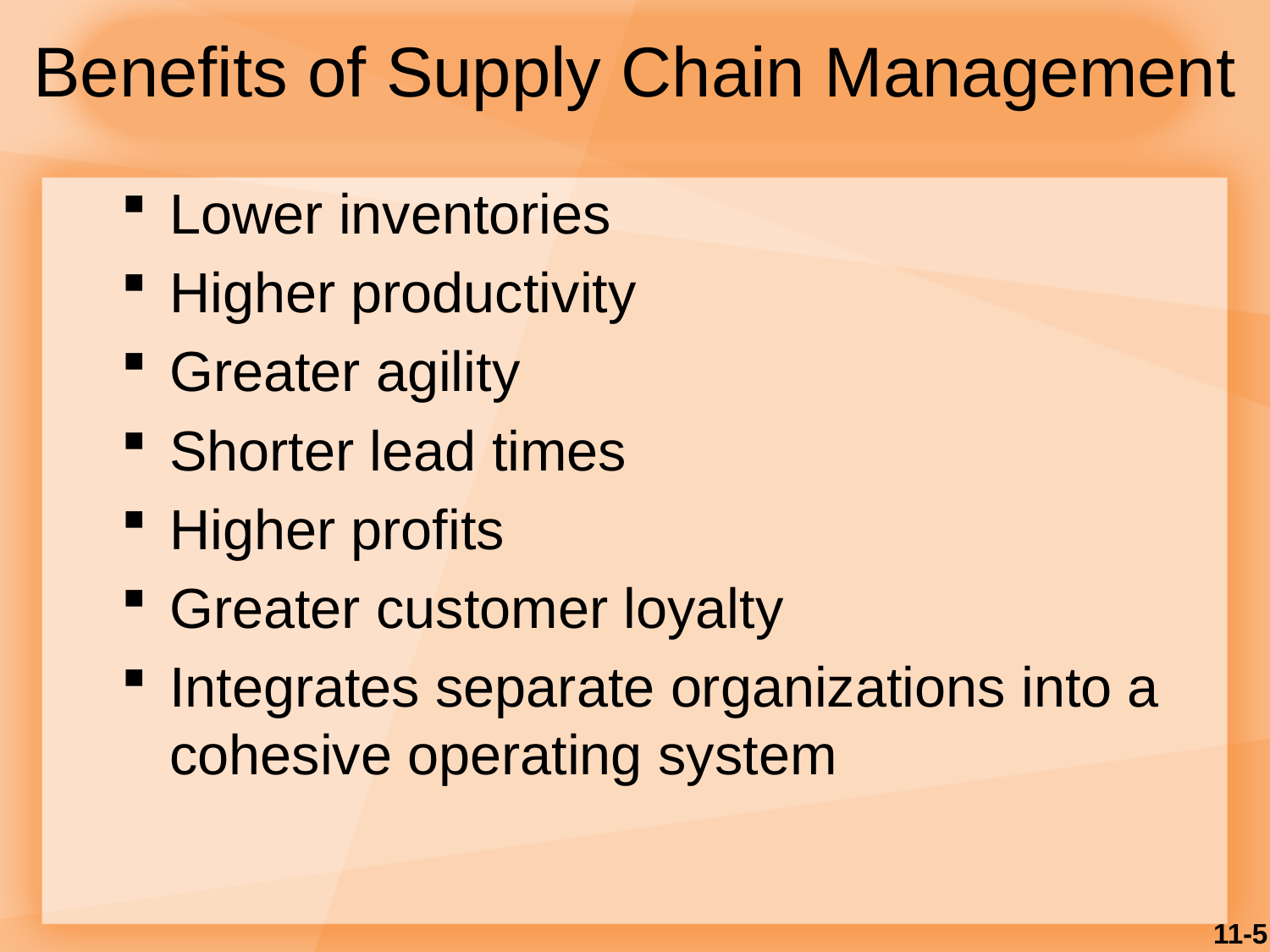

# Benefits of Supply Chain Management
Lower inventories
Higher productivity
Greater agility
Shorter lead times
Higher profits
Greater customer loyalty
Integrates separate organizations into a cohesive operating system
11-5